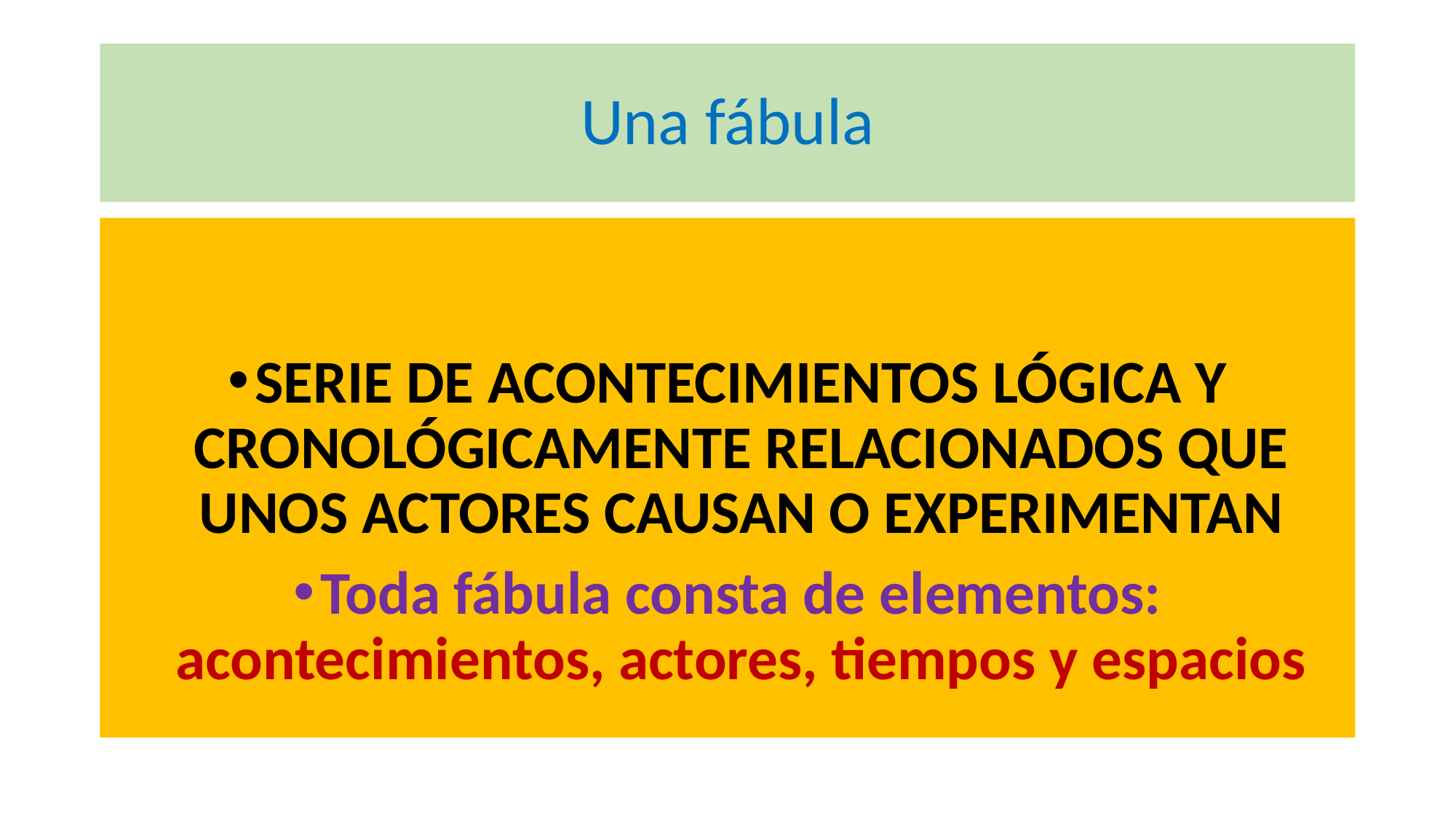

# Una fábula

SERIE DE ACONTECIMIENTOS LÓGICA Y CRONOLÓGICAMENTE RELACIONADOS QUE UNOS ACTORES CAUSAN O EXPERIMENTAN
Toda fábula consta de elementos: acontecimientos, actores, tiempos y espacios